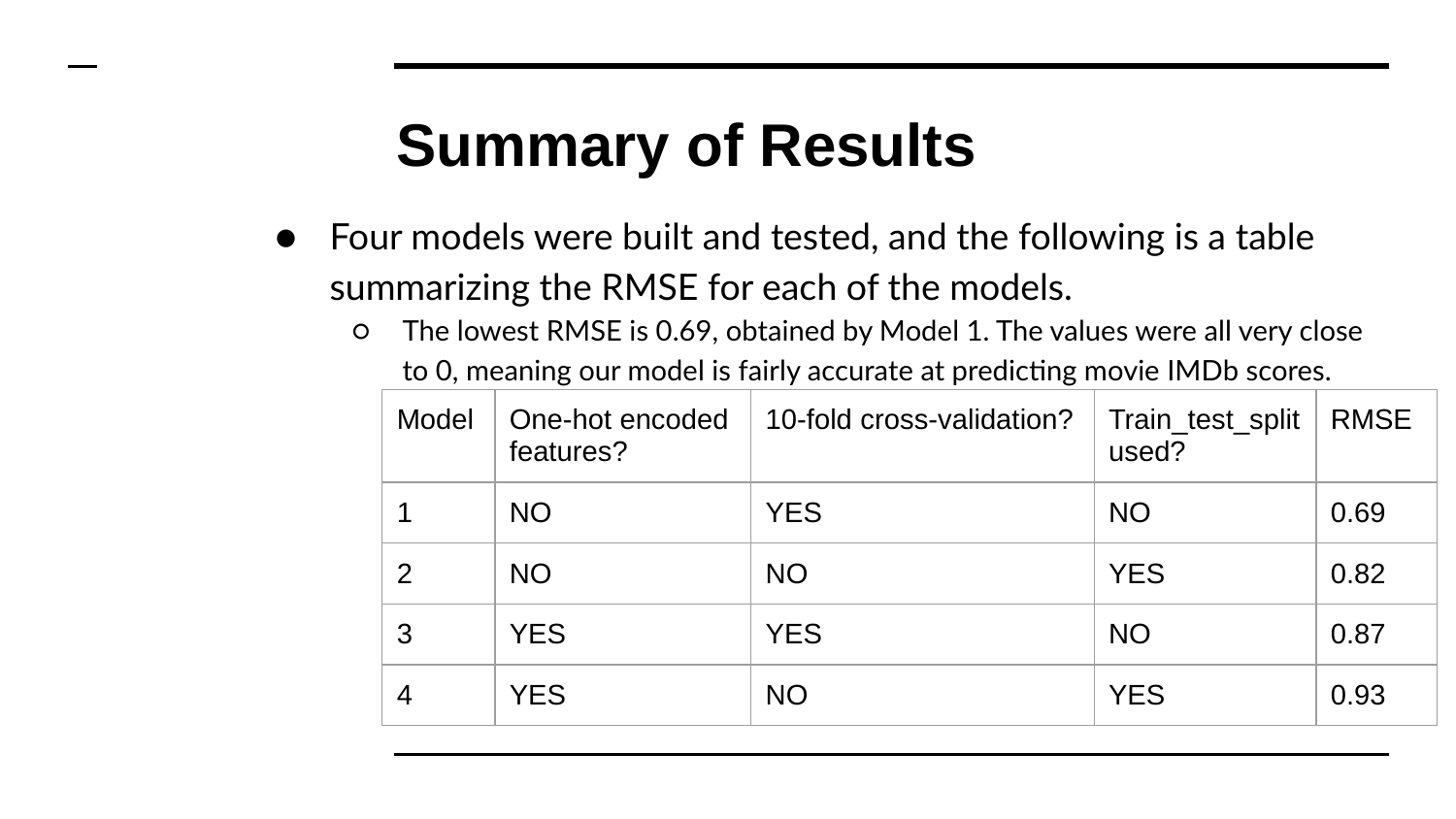

# Summary of Results
Four models were built and tested, and the following is a table summarizing the RMSE for each of the models.
The lowest RMSE is 0.69, obtained by Model 1. The values were all very close to 0, meaning our model is fairly accurate at predicting movie IMDb scores.
| Model | One-hot encoded features? | 10-fold cross-validation? | Train\_test\_split used? | RMSE |
| --- | --- | --- | --- | --- |
| 1 | NO | YES | NO | 0.69 |
| 2 | NO | NO | YES | 0.82 |
| 3 | YES | YES | NO | 0.87 |
| 4 | YES | NO | YES | 0.93 |